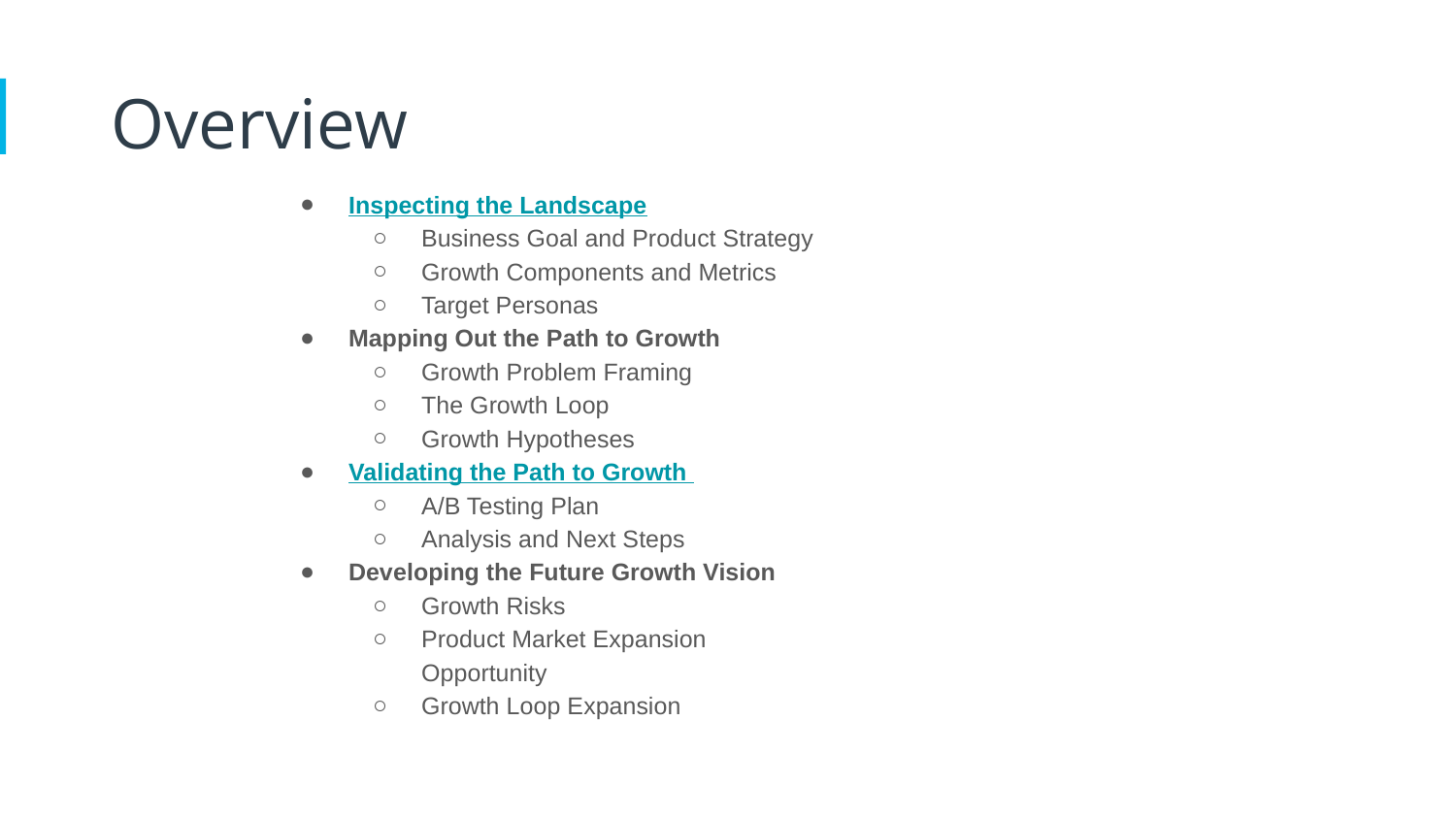

Overview
Inspecting the Landscape
Business Goal and Product Strategy
Growth Components and Metrics
Target Personas
Mapping Out the Path to Growth
Growth Problem Framing
The Growth Loop
Growth Hypotheses
Validating the Path to Growth
A/B Testing Plan
Analysis and Next Steps
Developing the Future Growth Vision
Growth Risks
Product Market Expansion Opportunity
Growth Loop Expansion